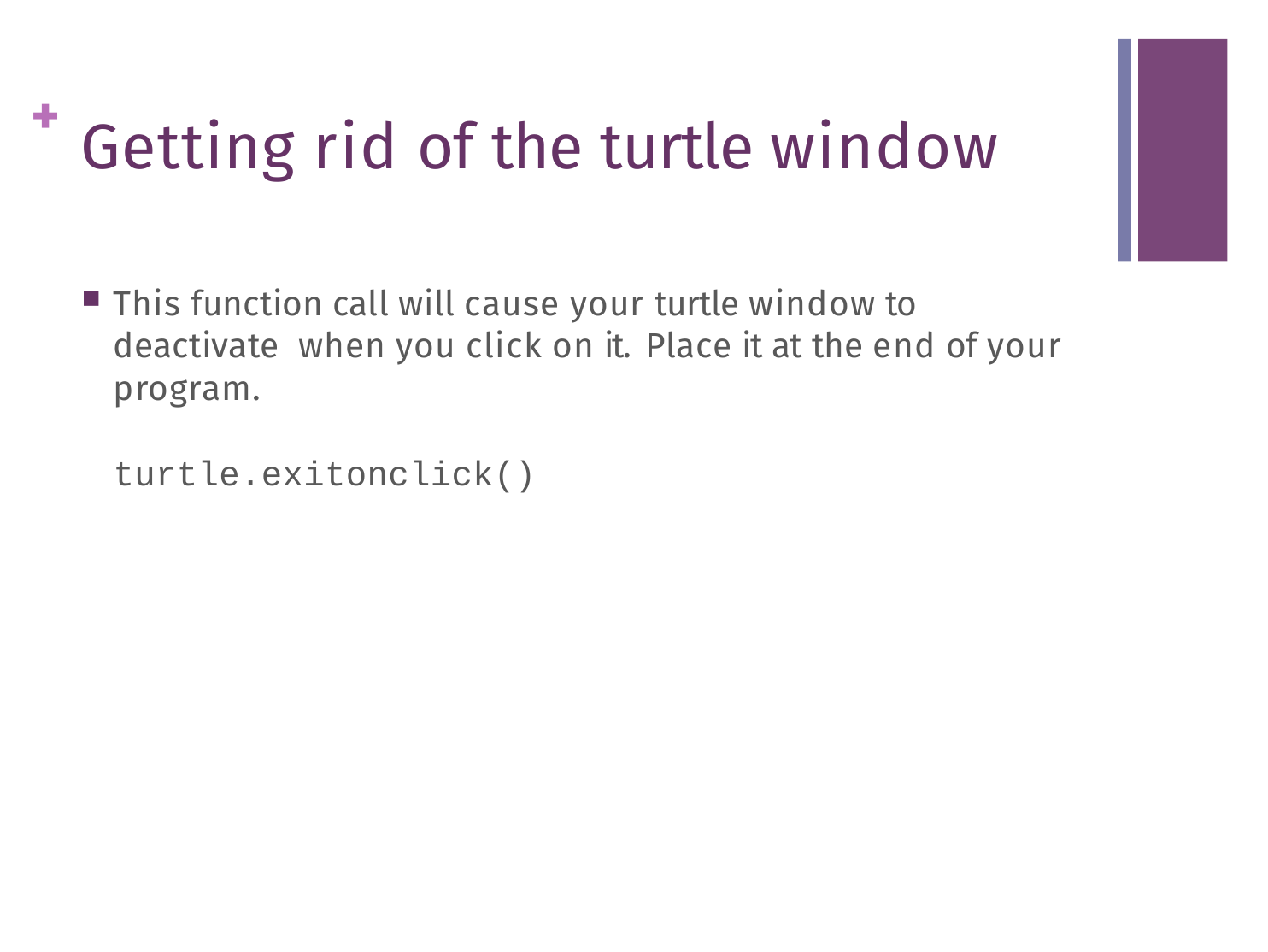

# + Getting rid of the turtle window
This function call will cause your turtle window to deactivate  when you click on it. Place it at the end of your program.

turtle.exitonclick()